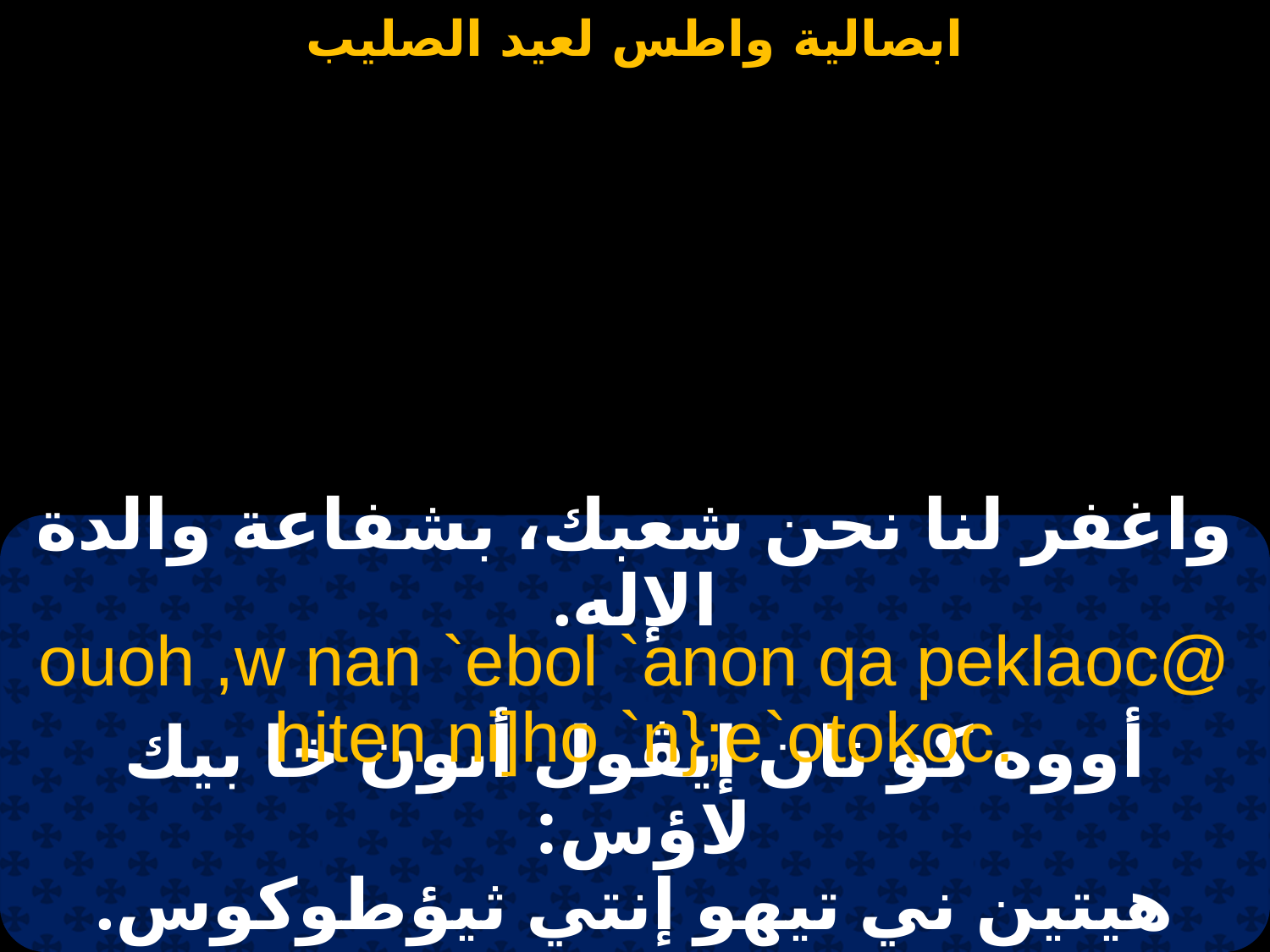

#
واغفر لنا نحن شعبك، بشفاعة والدة الإله.
ouoh ,w nan `ebol `anon qa peklaoc@
 hiten ni]ho `n};e`otokoc.
أووه كو نان إيڤول أنون خا بيك لاؤس:
هيتين ني تيهو إنتي ثيؤطوكوس.